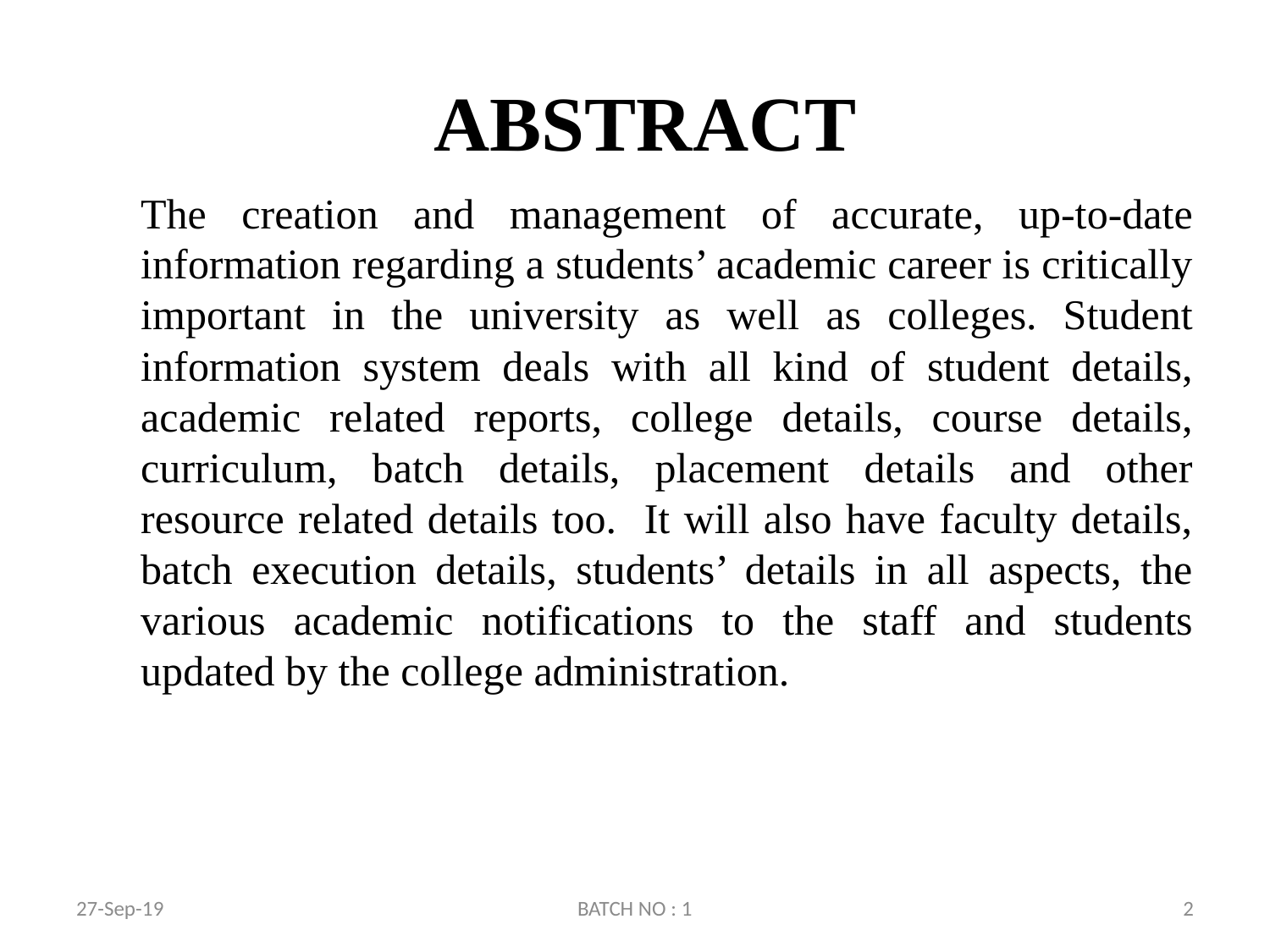

# ABSTRACT
The creation and management of accurate, up-to-date information regarding a students’ academic career is critically important in the university as well as colleges. Student information system deals with all kind of student details, academic related reports, college details, course details, curriculum, batch details, placement details and other resource related details too.  It will also have faculty details, batch execution details, students’ details in all aspects, the various academic notifications to the staff and students updated by the college administration.
27-Sep-19
BATCH NO : 1
2